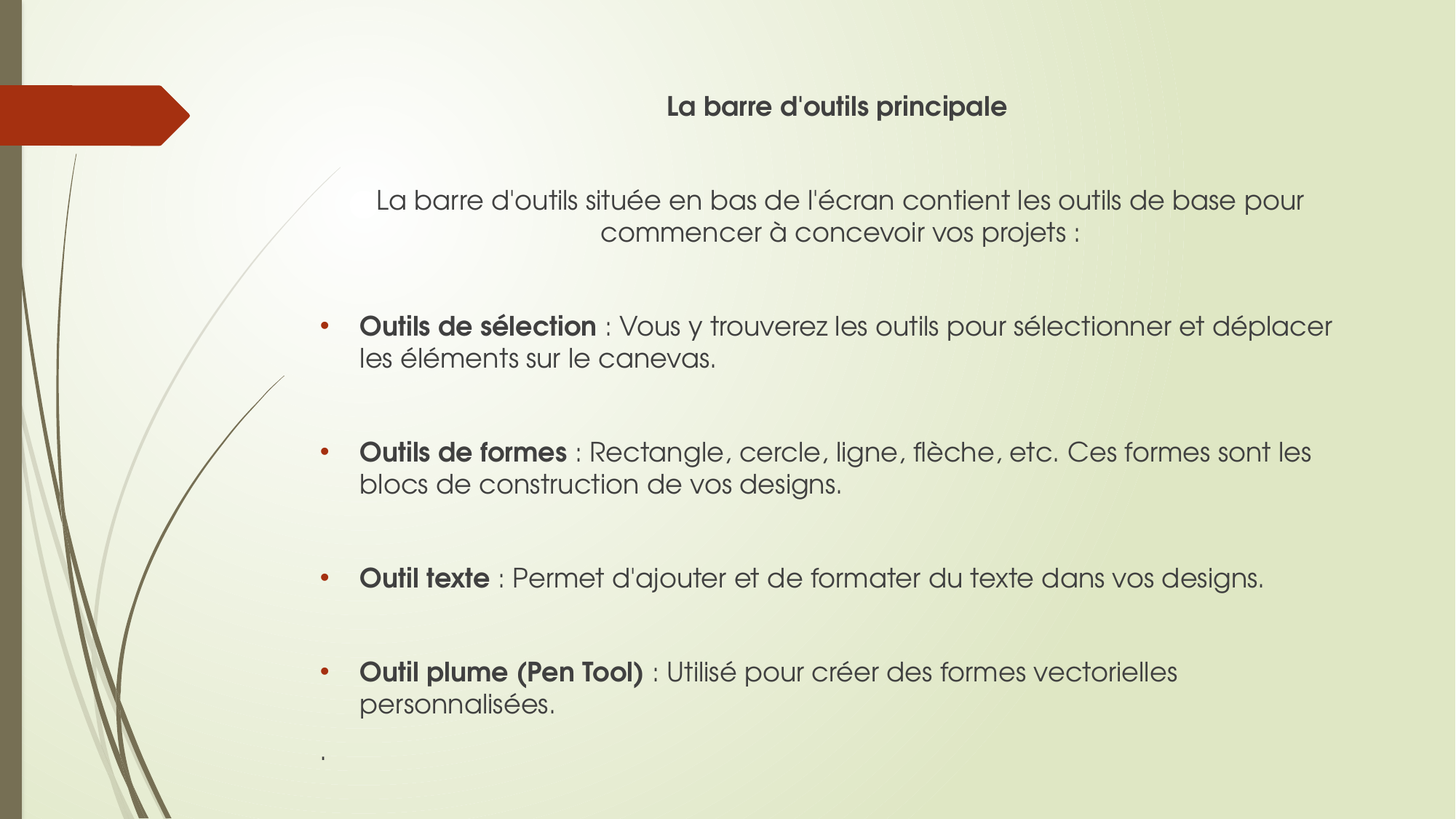

La barre d'outils principale

La barre d'outils située en bas de l'écran contient les outils de base pour commencer à concevoir vos projets :

Outils de sélection : Vous y trouverez les outils pour sélectionner et déplacer les éléments sur le canevas.

Outils de formes : Rectangle, cercle, ligne, flèche, etc. Ces formes sont les blocs de construction de vos designs.

Outil texte : Permet d'ajouter et de formater du texte dans vos designs.

Outil plume (Pen Tool) : Utilisé pour créer des formes vectorielles personnalisées.
.